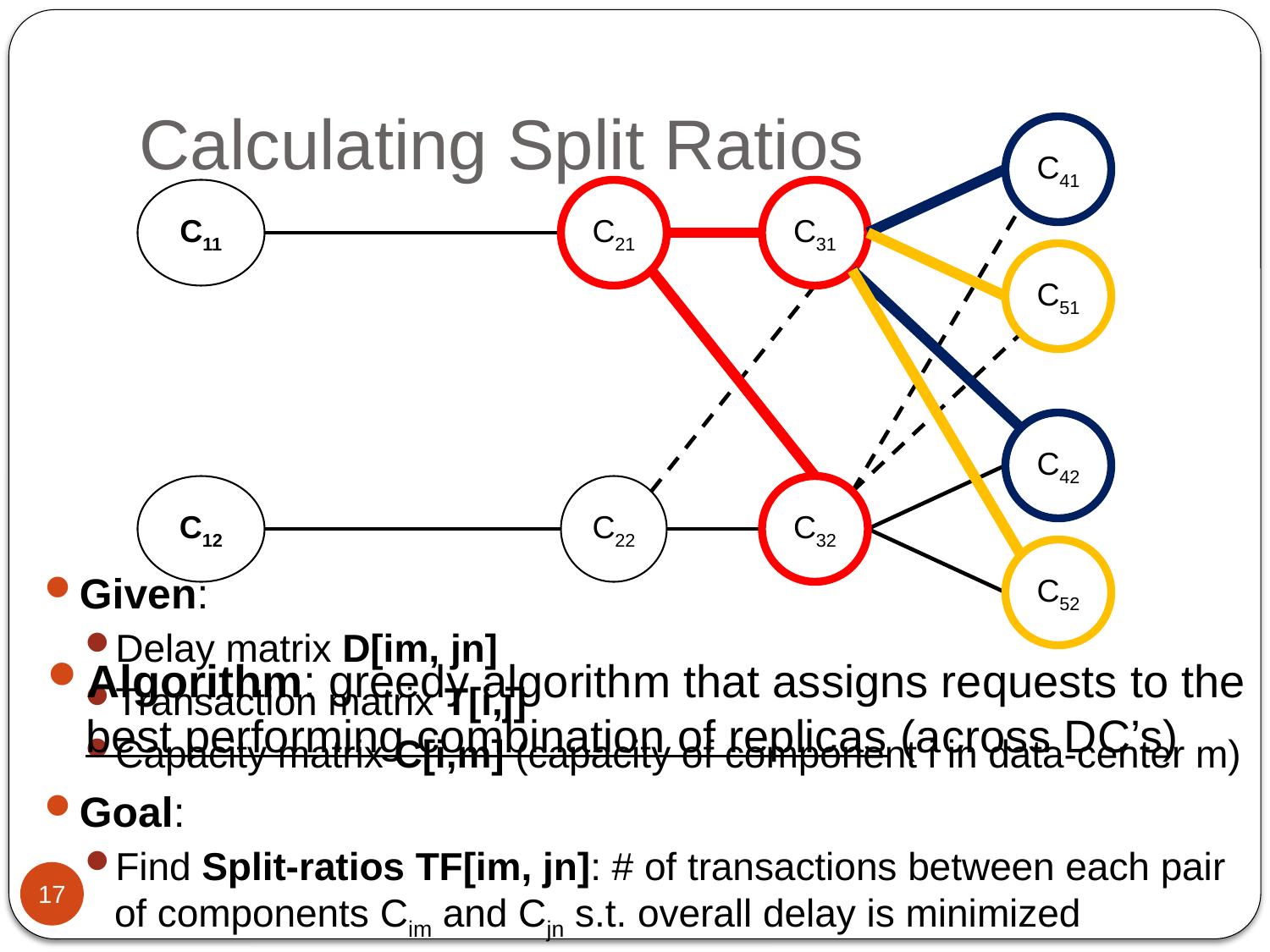

# Calculating Split Ratios
C41

C11
C21

C31

C51

C42

C12
C22
C32

C52

Given:
Delay matrix D[im, jn]
Transaction matrix T[i,j]
Capacity matrix C[i,m] (capacity of component i in data-center m)
Goal:
Find Split-ratios TF[im, jn]: # of transactions between each pair of components Cim and Cjn s.t. overall delay is minimized
Algorithm: greedy algorithm that assigns requests to the best performing combination of replicas (across DC’s)
17